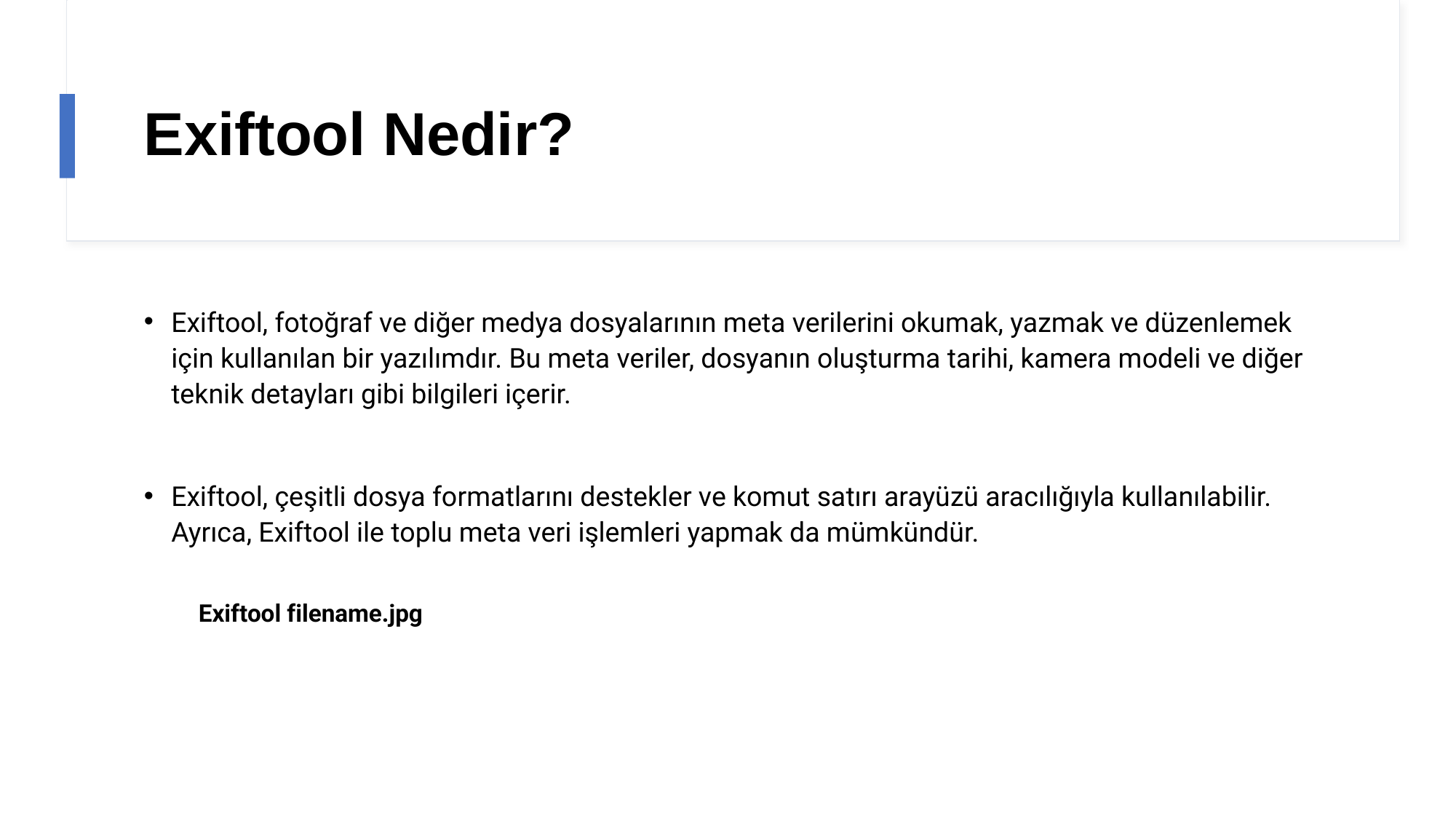

# Exiftool Nedir?
Exiftool, fotoğraf ve diğer medya dosyalarının meta verilerini okumak, yazmak ve düzenlemek için kullanılan bir yazılımdır. Bu meta veriler, dosyanın oluşturma tarihi, kamera modeli ve diğer teknik detayları gibi bilgileri içerir.

Exiftool, çeşitli dosya formatlarını destekler ve komut satırı arayüzü aracılığıyla kullanılabilir. Ayrıca, Exiftool ile toplu meta veri işlemleri yapmak da mümkündür.

Exiftool filename.jpg